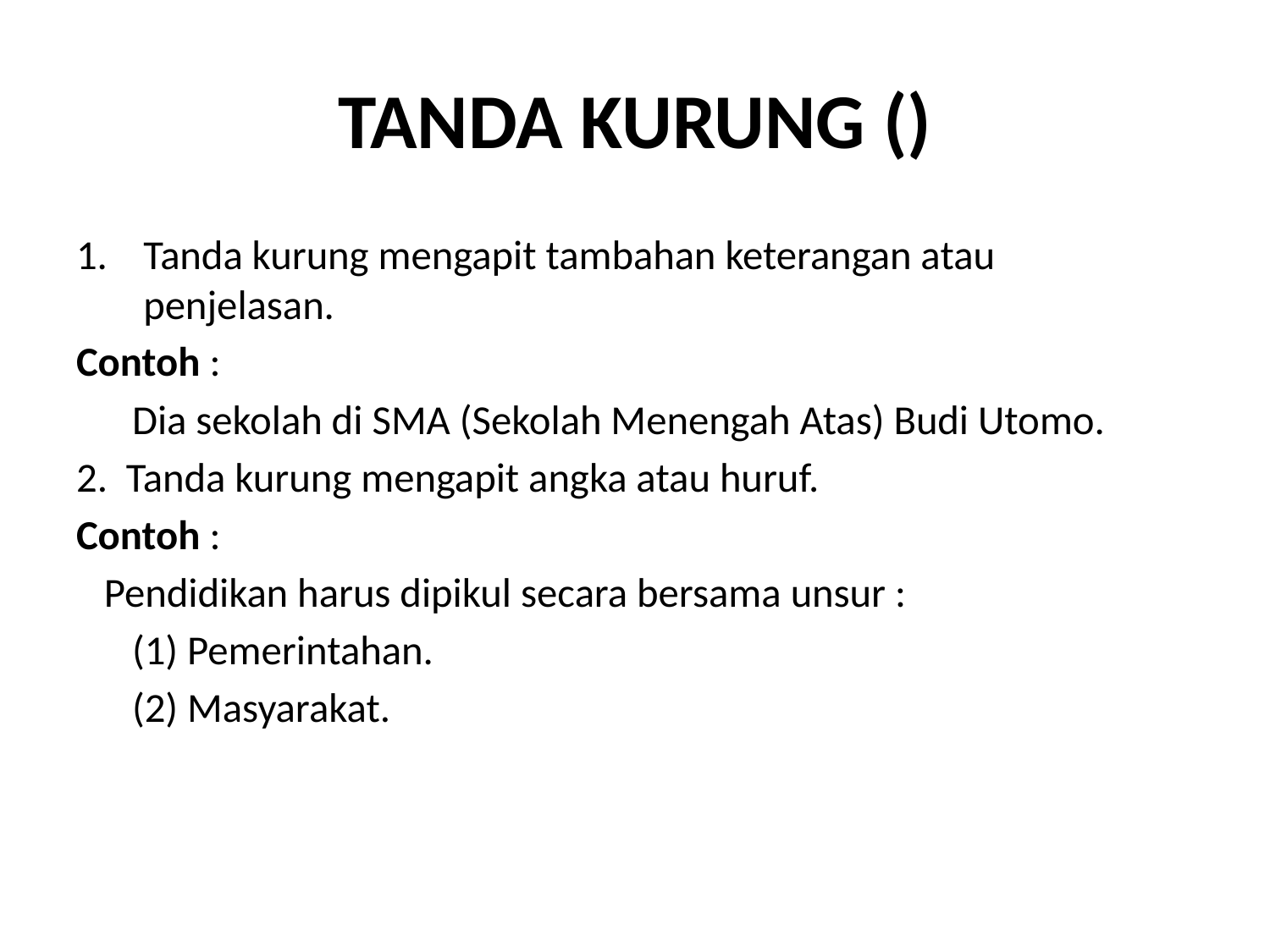

# TANDA KURUNG ()
Tanda kurung mengapit tambahan keterangan atau penjelasan.
Contoh :
      Dia sekolah di SMA (Sekolah Menengah Atas) Budi Utomo.
2.  Tanda kurung mengapit angka atau huruf.
Contoh :
   Pendidikan harus dipikul secara bersama unsur :
      (1) Pemerintahan.
      (2) Masyarakat.